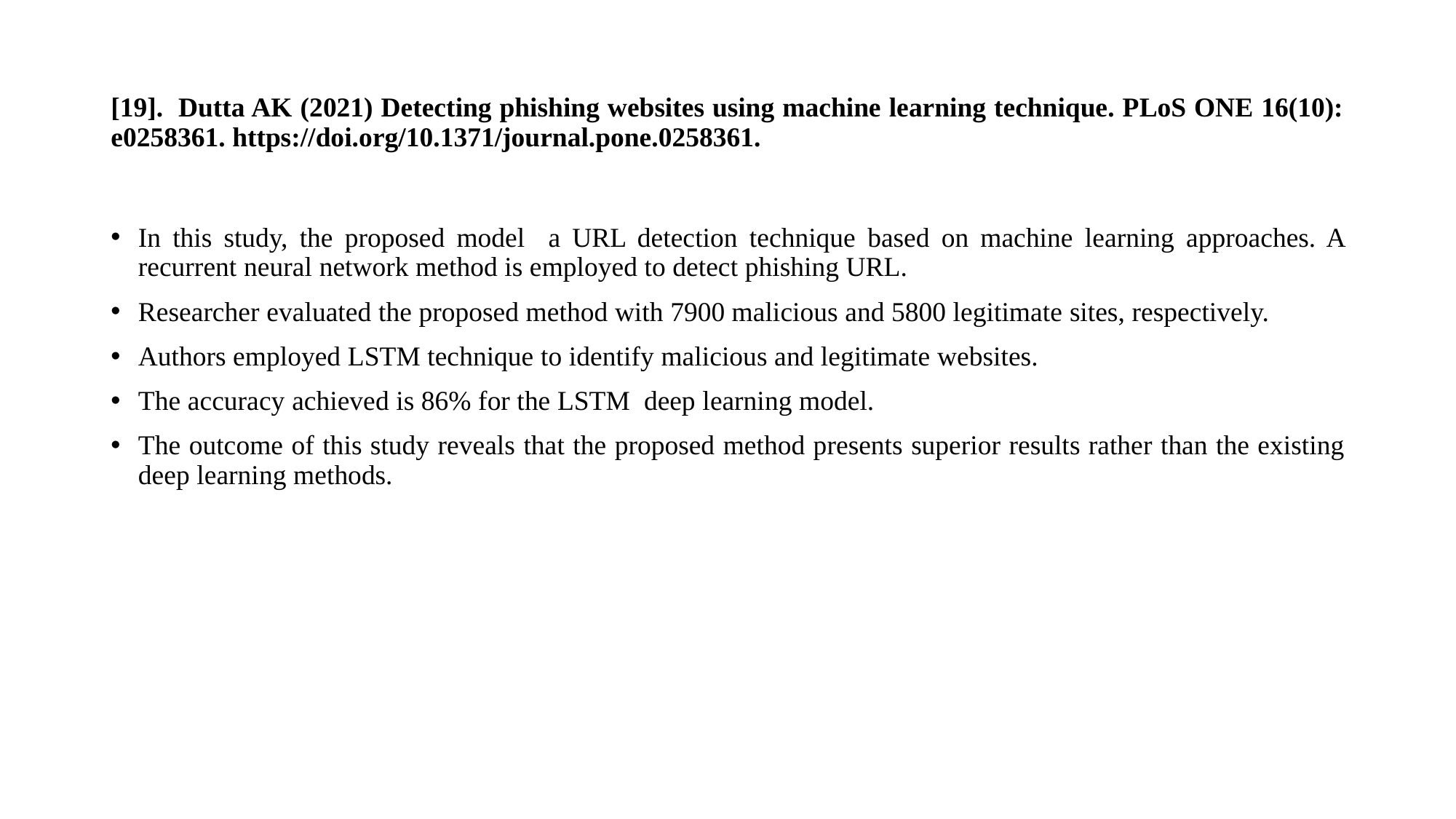

# [19].  Dutta AK (2021) Detecting phishing websites using machine learning technique. PLoS ONE 16(10): e0258361. https://doi.org/10.1371/journal.pone.0258361.
In this study, the proposed model  a URL detection technique based on machine learning approaches. A recurrent neural network method is employed to detect phishing URL.
Researcher evaluated the proposed method with 7900 malicious and 5800 legitimate sites, respectively.
Authors employed LSTM technique to identify malicious and legitimate websites.
The accuracy achieved is 86% for the LSTM  deep learning model.
The outcome of this study reveals that the proposed method presents superior results rather than the existing deep learning methods.